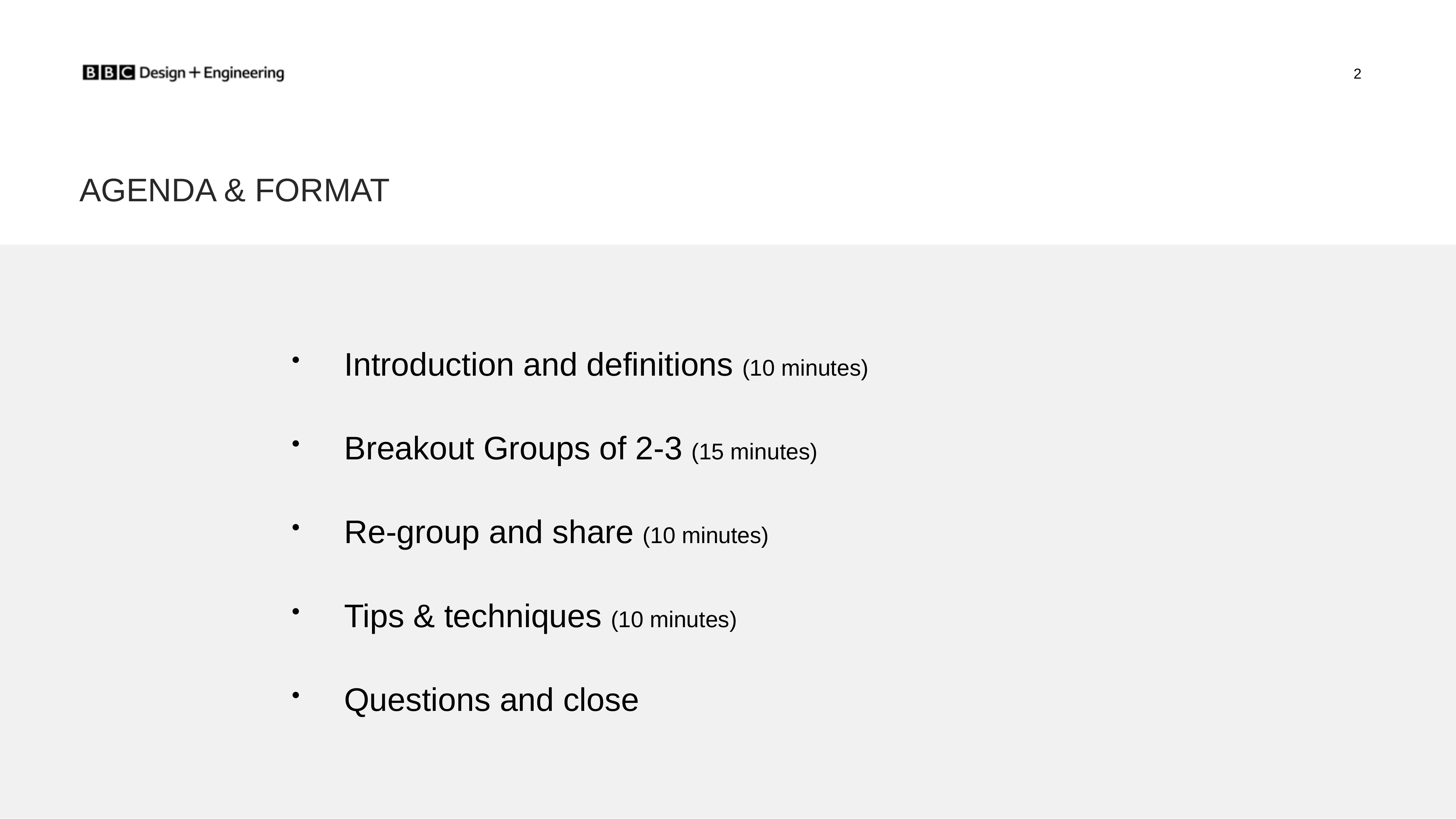

2
Introduction and definitions (10 minutes)
Breakout Groups of 2-3 (15 minutes)
Re-group and share (10 minutes)
Tips & techniques (10 minutes)
Questions and close
AGENDA & FORMAT